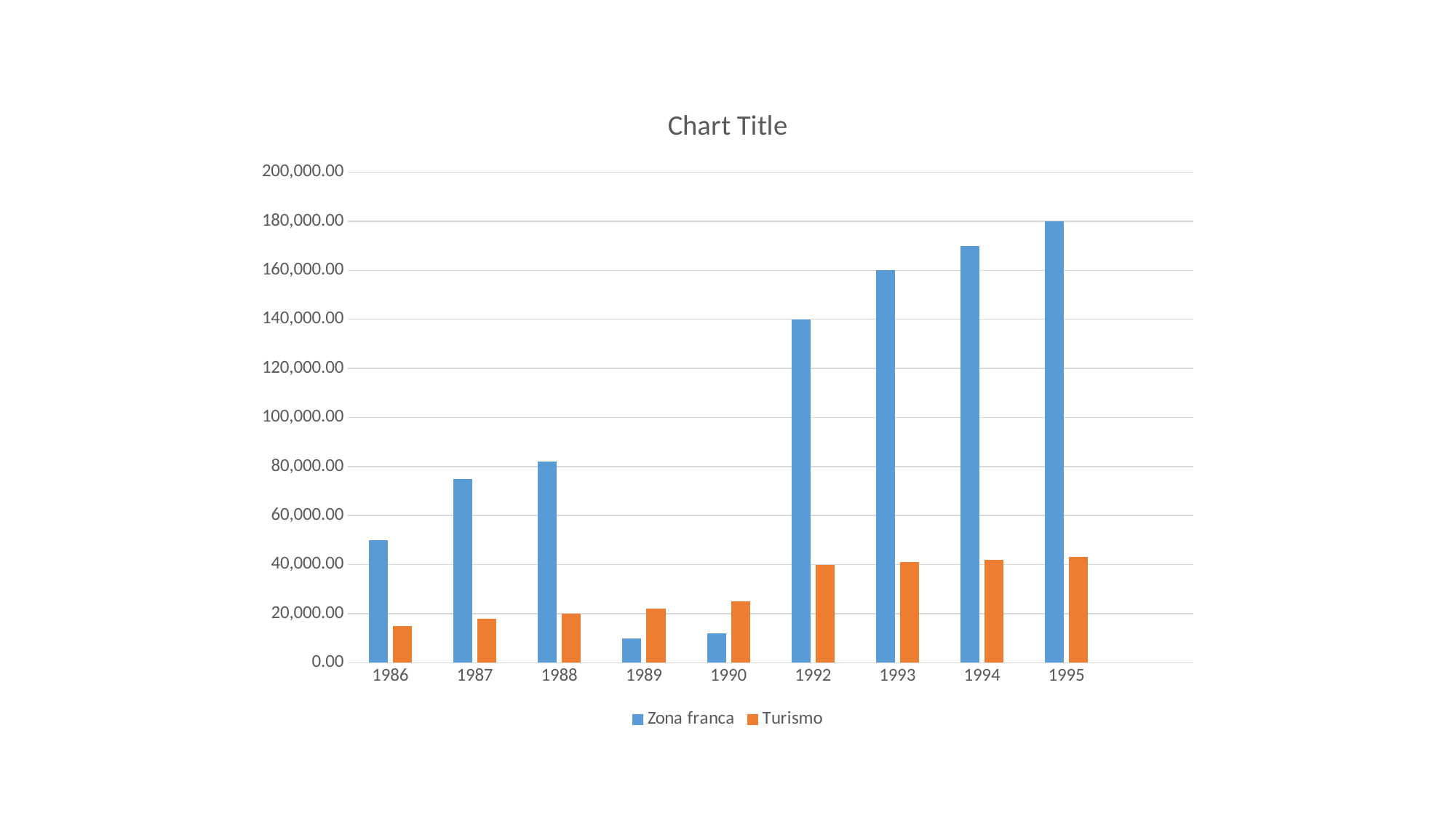

### Chart:

| Category | Zona franca | Turismo |
|---|---|---|
| 1986 | 50000.0 | 15000.0 |
| 1987 | 75000.0 | 18000.0 |
| 1988 | 82000.0 | 20000.0 |
| 1989 | 10000.0 | 22000.0 |
| 1990 | 12000.0 | 25000.0 |
| 1992 | 140000.0 | 40000.0 |
| 1993 | 160000.0 | 41000.0 |
| 1994 | 170000.0 | 42000.0 |
| 1995 | 180000.0 | 43000.0 |
|  | None | None |